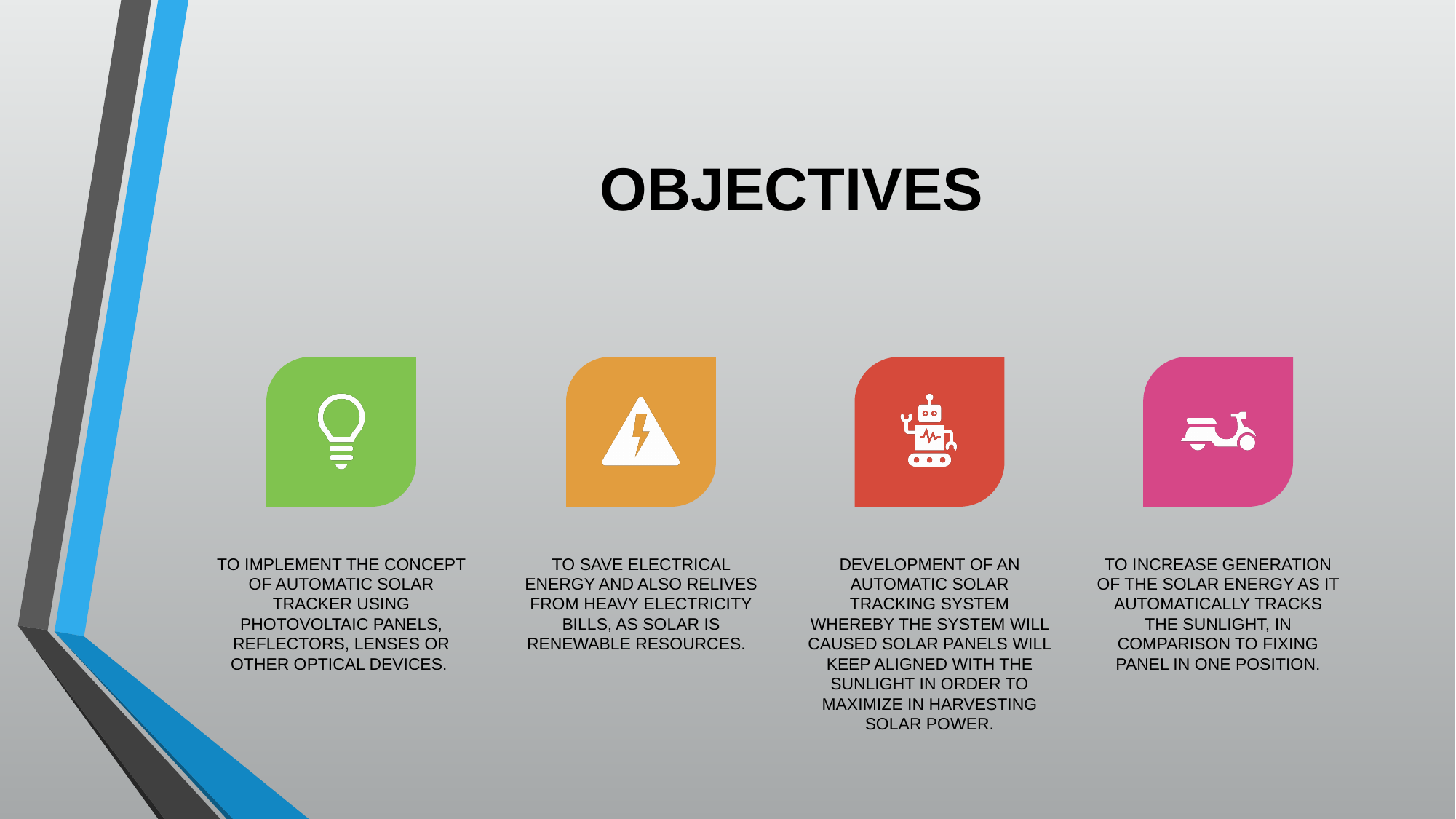

# OBJECTIVES
To implement the concept of automatic solar tracker using photovoltaic panels, reflectors, lenses or other optical devices.
To save electrical energy and also relives from heavy electricity bills, as solar is renewable resources.
development of an automatic solar tracking system whereby the system will caused solar panels will keep aligned with the Sunlight in order to maximize in harvesting solar power.
To increase generation of the solar energy as it automatically tracks the sunlight, in comparison to fixing panel in one position.